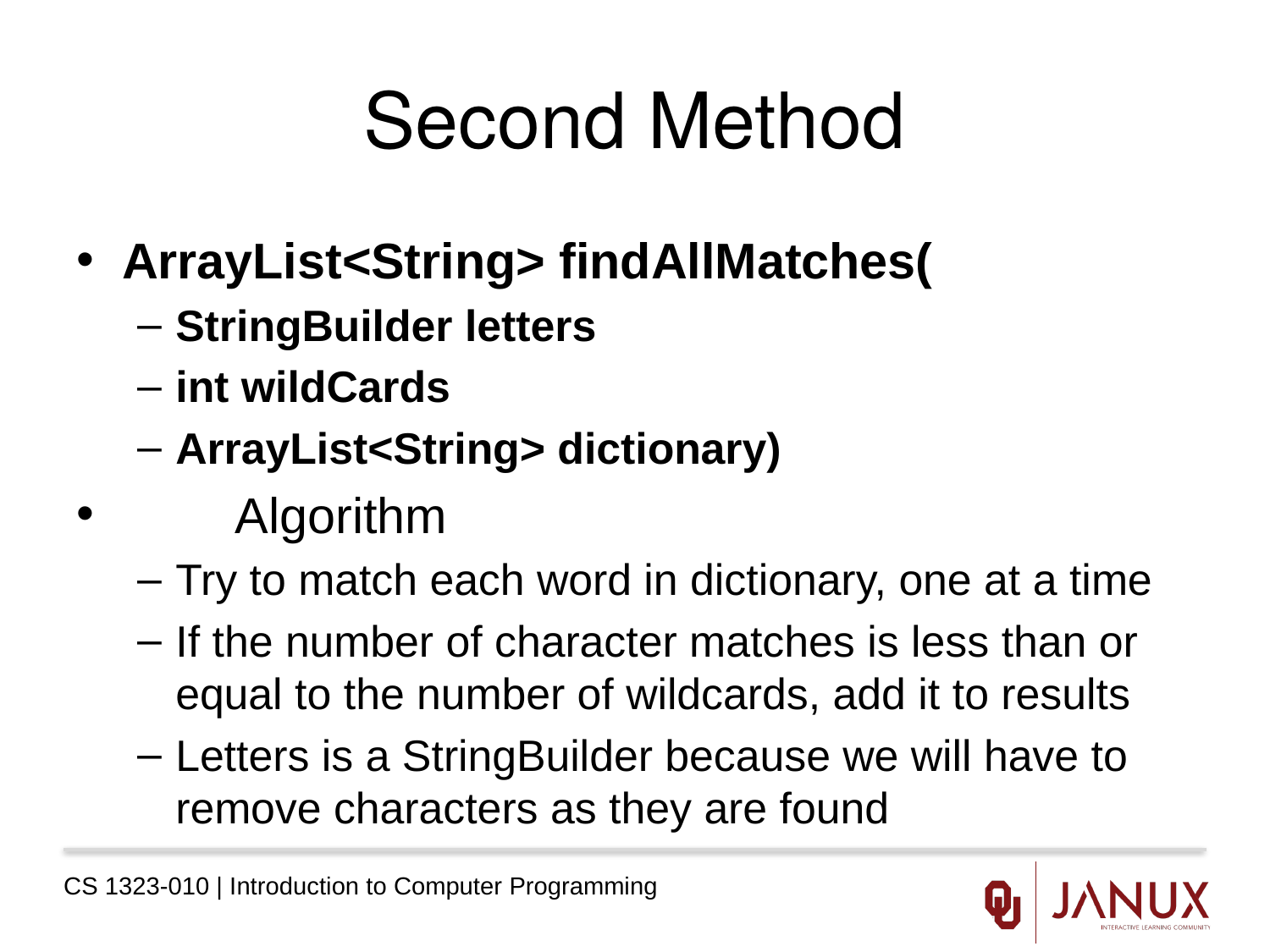

# Second Method
ArrayList<String> findAllMatches(
StringBuilder letters
int wildCards
ArrayList<String> dictionary)
	Algorithm
Try to match each word in dictionary, one at a time
If the number of character matches is less than or equal to the number of wildcards, add it to results
Letters is a StringBuilder because we will have to remove characters as they are found